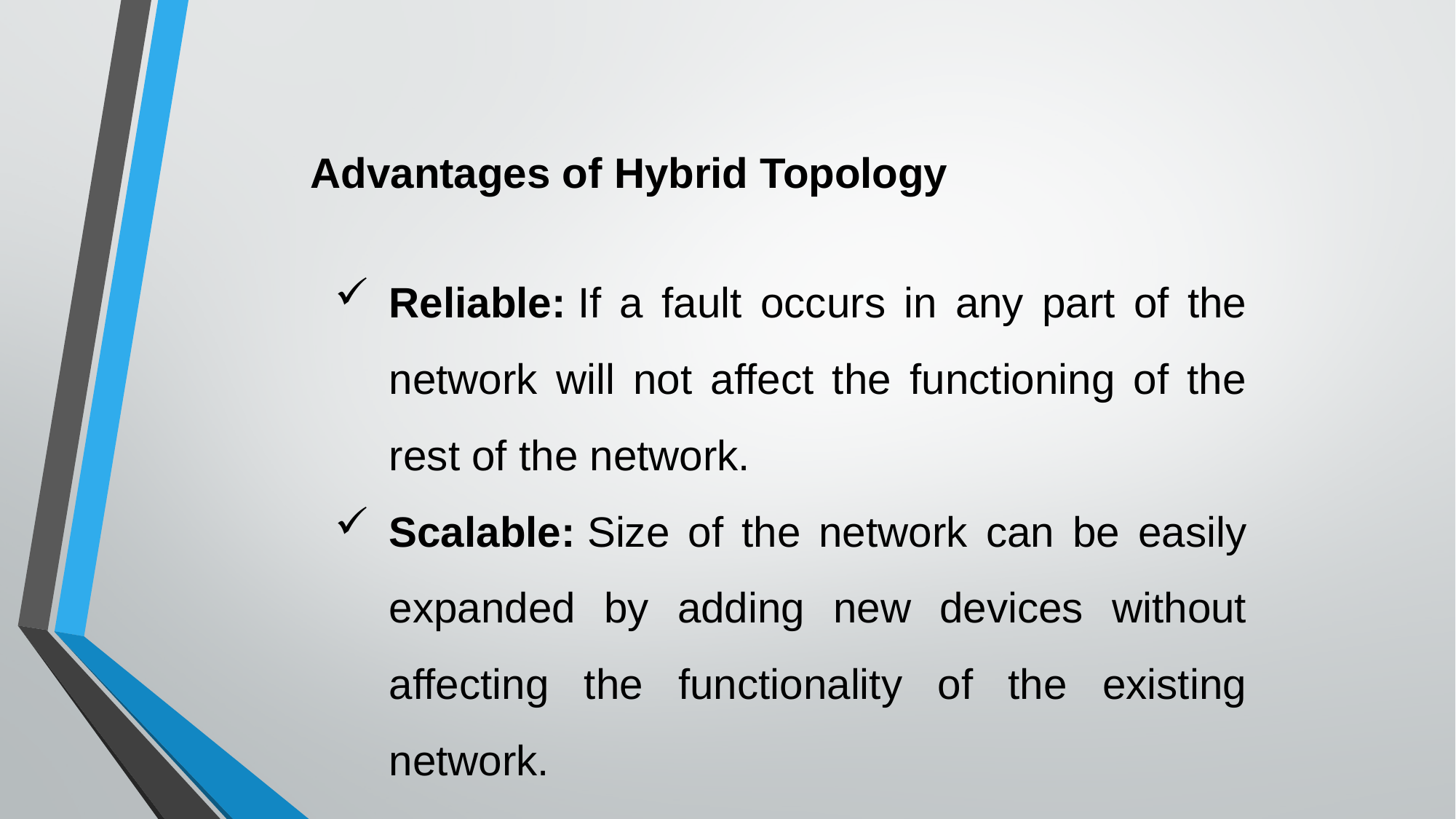

Advantages of Hybrid Topology
Reliable: If a fault occurs in any part of the network will not affect the functioning of the rest of the network.
Scalable: Size of the network can be easily expanded by adding new devices without affecting the functionality of the existing network.